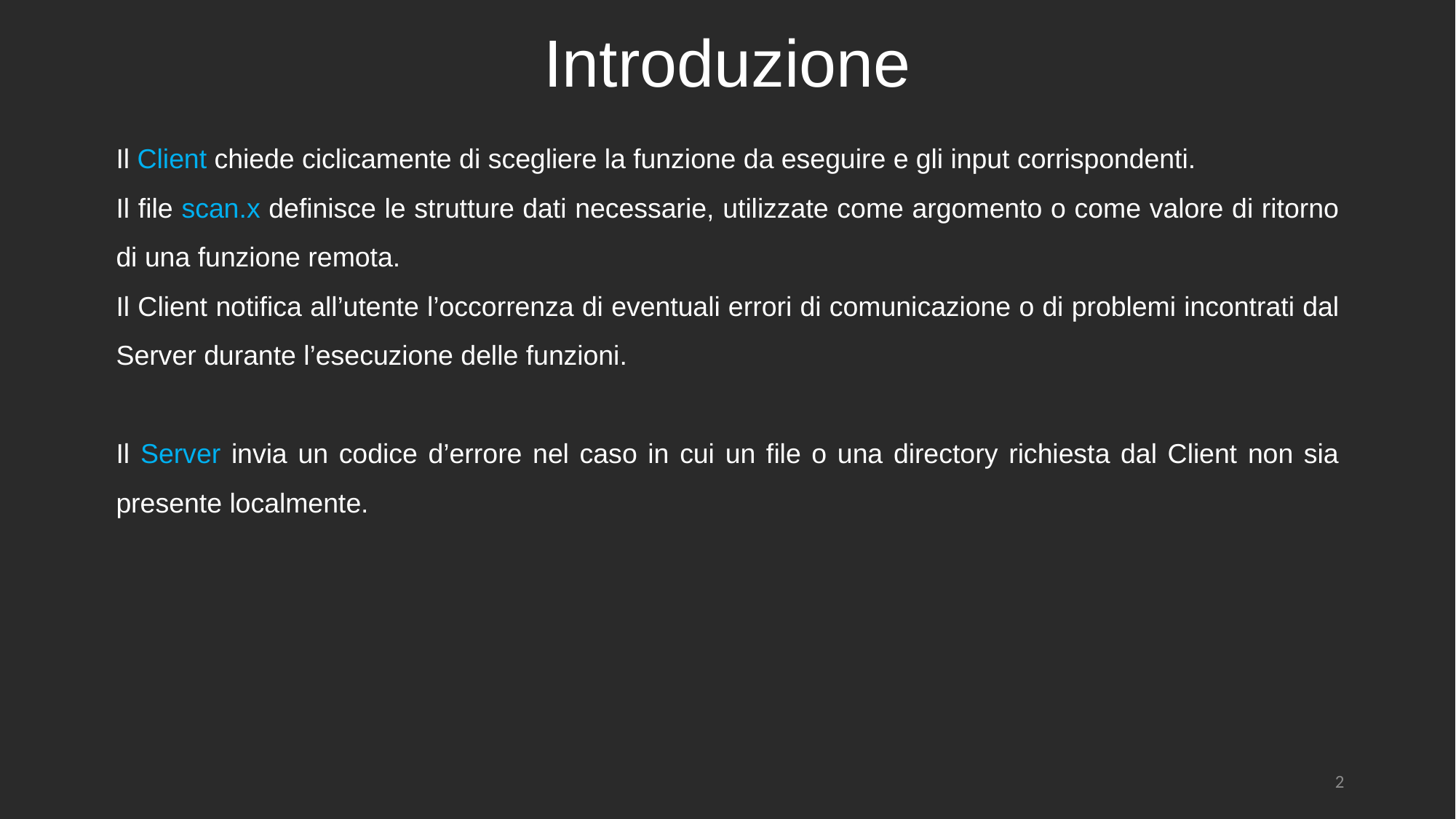

# Introduzione
Il Client chiede ciclicamente di scegliere la funzione da eseguire e gli input corrispondenti.
Il file scan.x definisce le strutture dati necessarie, utilizzate come argomento o come valore di ritorno di una funzione remota.
Il Client notifica all’utente l’occorrenza di eventuali errori di comunicazione o di problemi incontrati dal Server durante l’esecuzione delle funzioni.

Il Server invia un codice d’errore nel caso in cui un file o una directory richiesta dal Client non sia presente localmente.

2